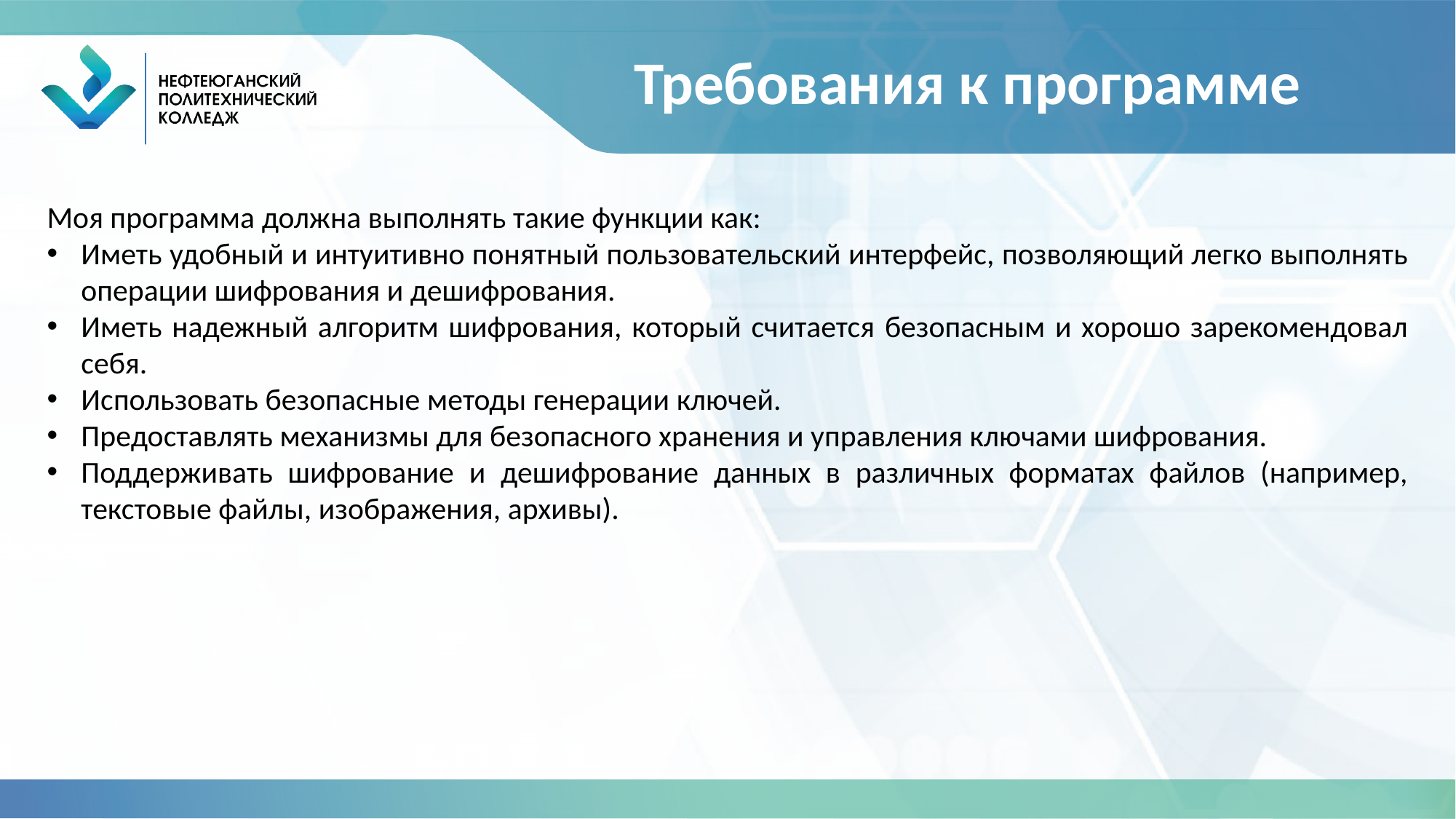

# Требования к программе
Моя программа должна выполнять такие функции как:
Иметь удобный и интуитивно понятный пользовательский интерфейс, позволяющий легко выполнять операции шифрования и дешифрования.
Иметь надежный алгоритм шифрования, который считается безопасным и хорошо зарекомендовал себя.
Использовать безопасные методы генерации ключей.
Предоставлять механизмы для безопасного хранения и управления ключами шифрования.
Поддерживать шифрование и дешифрование данных в различных форматах файлов (например, текстовые файлы, изображения, архивы).